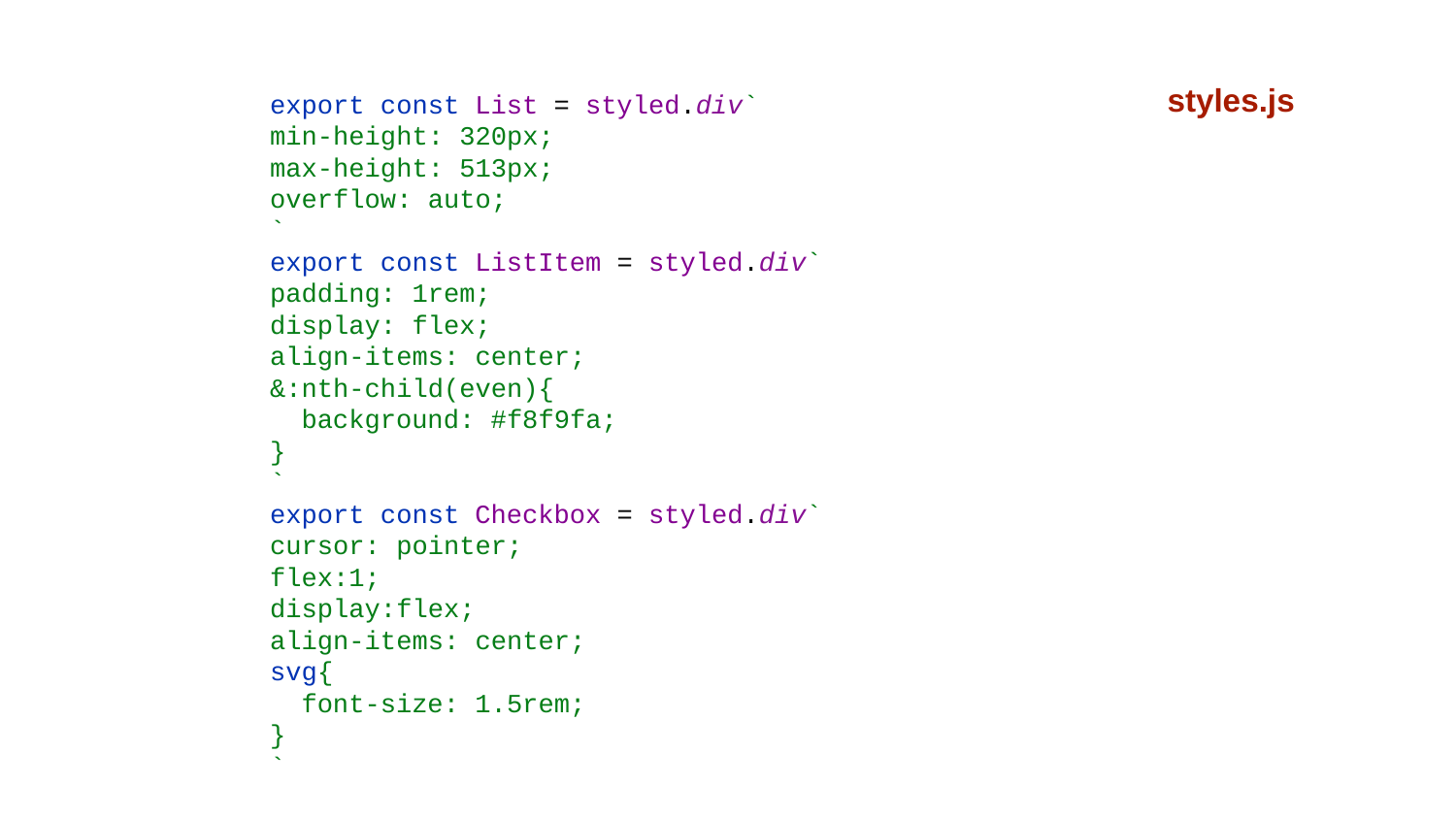

styles.js
export const List = styled.div`
min-height: 320px;
max-height: 513px;
overflow: auto;
`
export const ListItem = styled.div`
padding: 1rem;
display: flex;
align-items: center;
&:nth-child(even){
  background: #f8f9fa;
}
`
export const Checkbox = styled.div`
cursor: pointer;
flex:1;
display:flex;
align-items: center;
svg{
  font-size: 1.5rem;
}
`